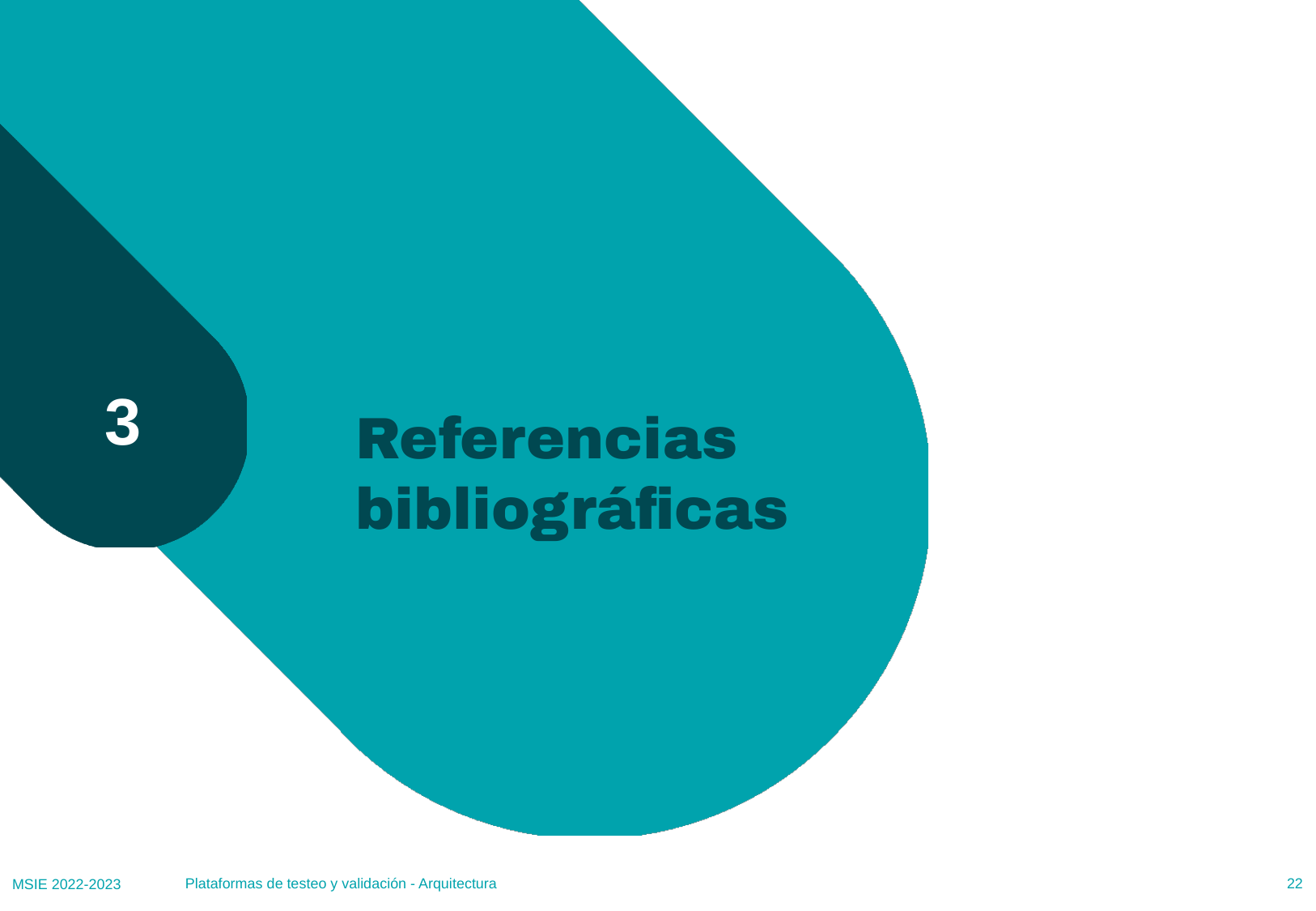

# Referencias bibliográficas
3

Plataformas de testeo y validación - Arquitectura
22
MSIE 2022-2023